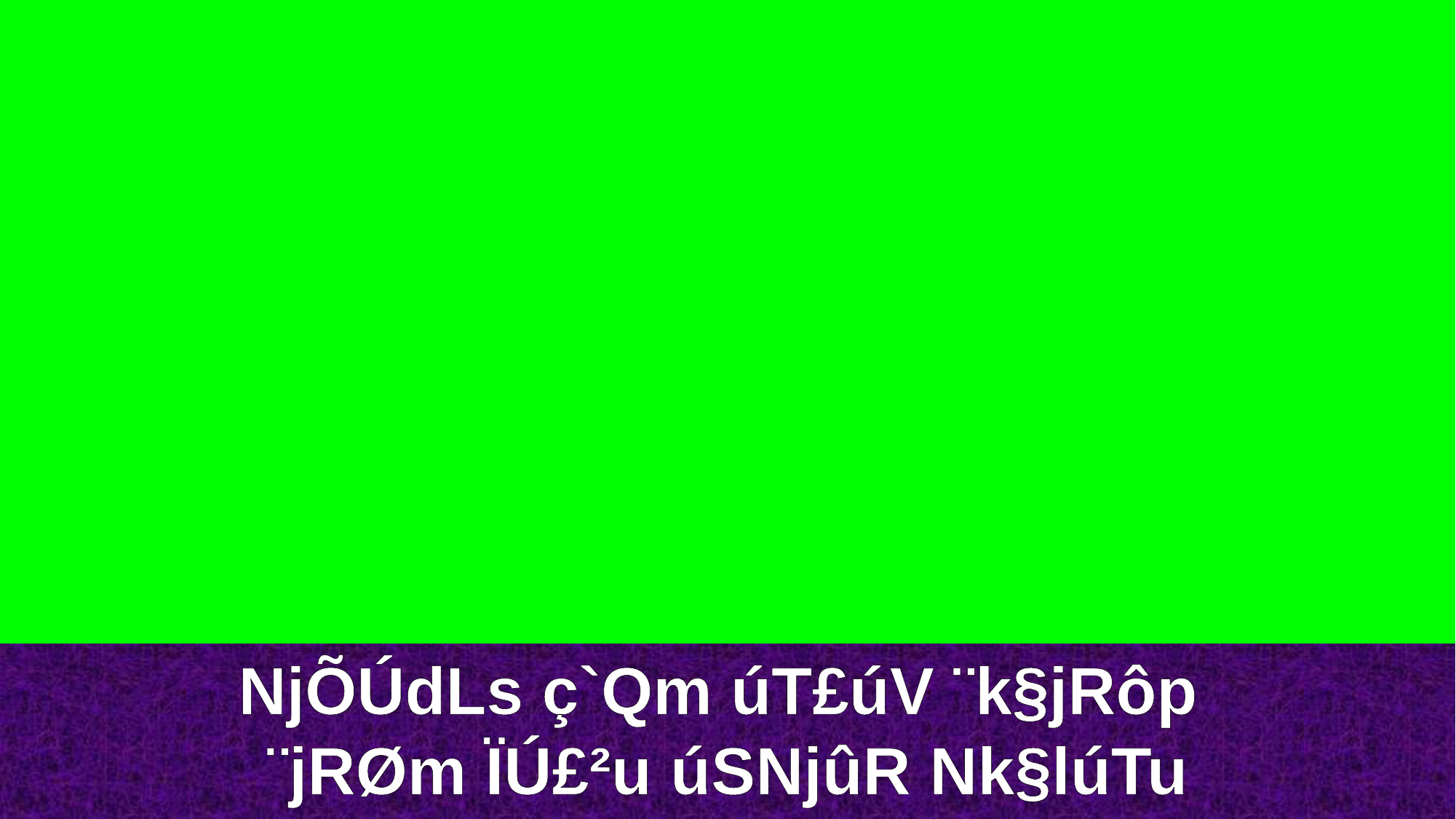

NjÕÚdLs ç`Qm úT£úV ¨k§jRôp
¨jRØm ÏÚ£²u úSNjûR Nk§lúTu